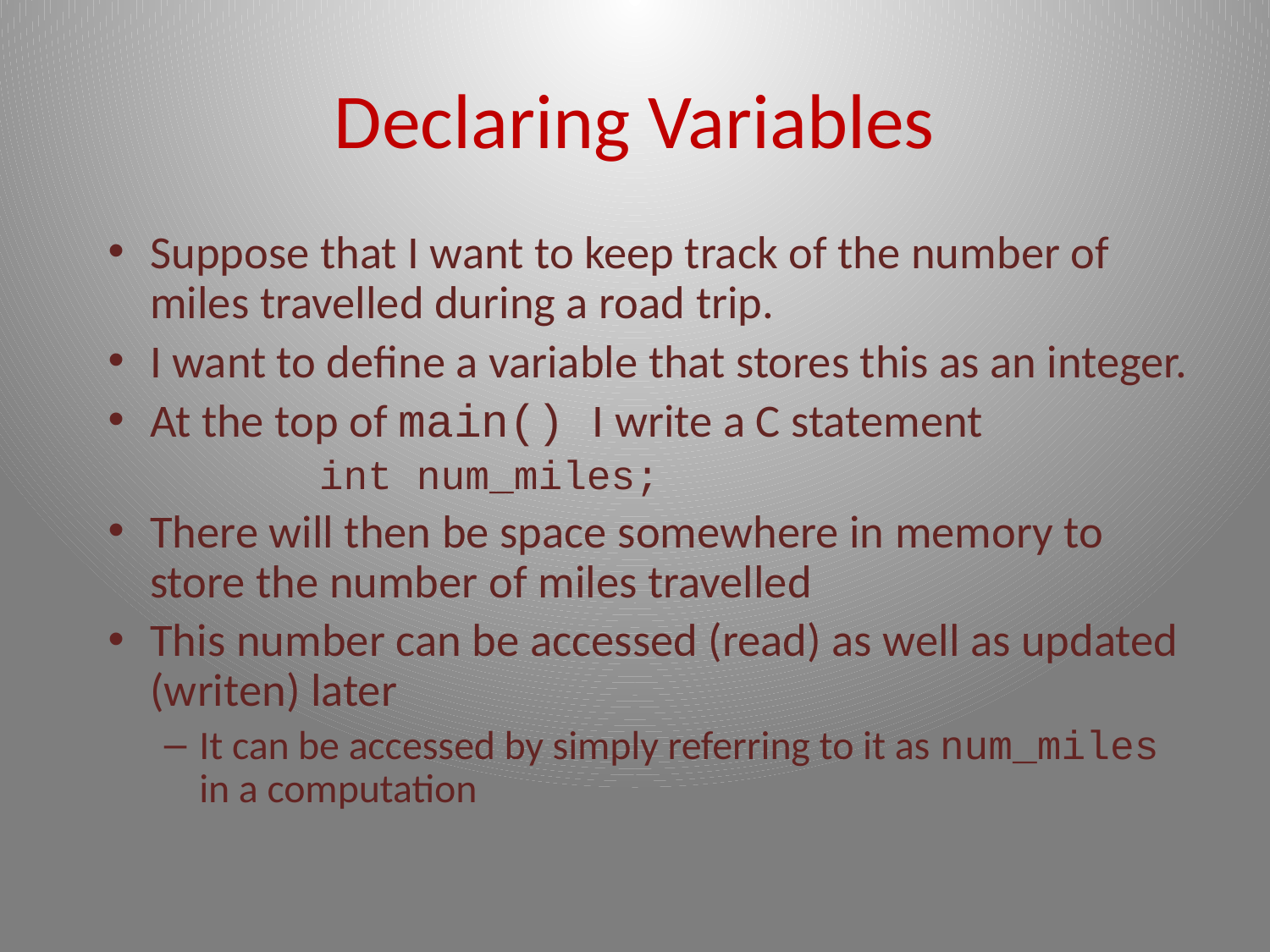

# Declaring Variables
Suppose that I want to keep track of the number of miles travelled during a road trip.
I want to define a variable that stores this as an integer.
At the top of main() I write a C statement
                 int num_miles;
There will then be space somewhere in memory to store the number of miles travelled
This number can be accessed (read) as well as updated (writen) later
It can be accessed by simply referring to it as num_miles in a computation